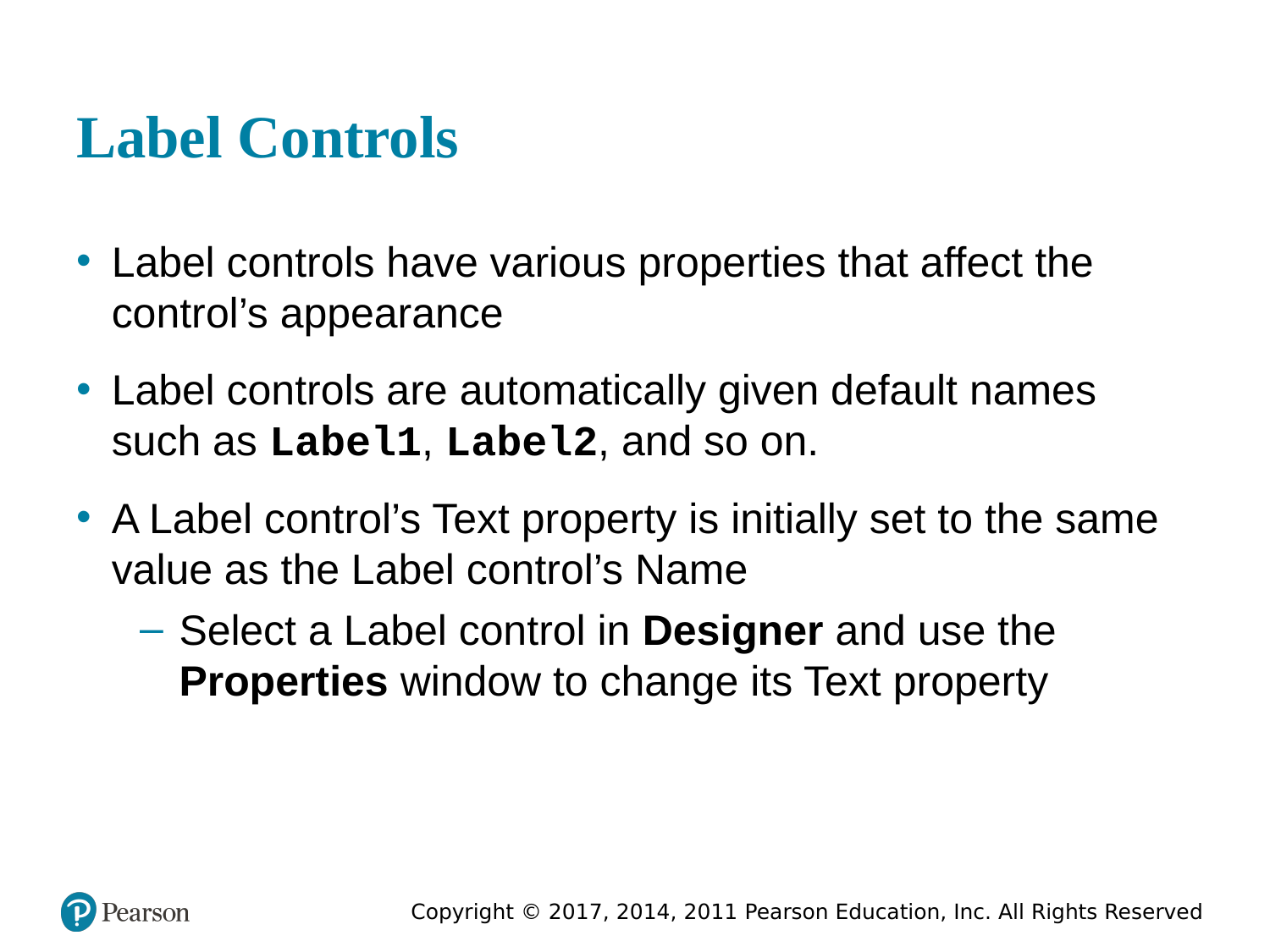

# Label Controls
Label controls have various properties that affect the control’s appearance
Label controls are automatically given default names such as Label1, Label2, and so on.
A Label control’s Text property is initially set to the same value as the Label control’s Name
Select a Label control in Designer and use the Properties window to change its Text property